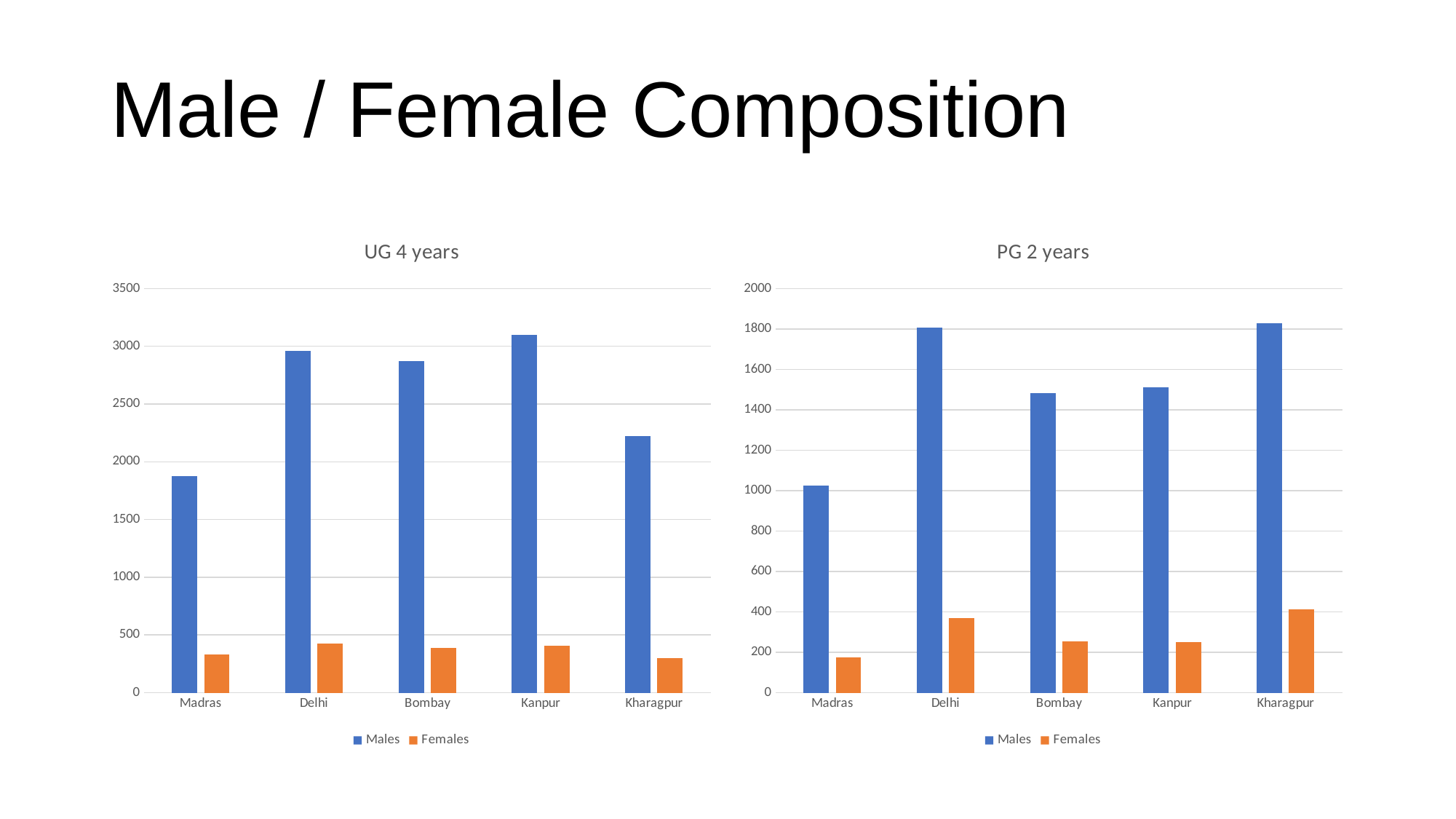

# Male / Female Composition

### Chart: UG 4 years

| Category | Males | Females |
|---|---|---|
| Madras | 1874.0 | 332.0 |
| Delhi | 2957.0 | 428.0 |
| Bombay | 2874.0 | 387.0 |
| Kanpur | 3100.0 | 407.0 |
| Kharagpur | 2221.0 | 298.0 |

### Chart: PG 2 years

| Category | Males | Females |
|---|---|---|
| Madras | 1024.0 | 174.0 |
| Delhi | 1808.0 | 369.0 |
| Bombay | 1484.0 | 254.0 |
| Kanpur | 1510.0 | 249.0 |
| Kharagpur | 1829.0 | 413.0 |